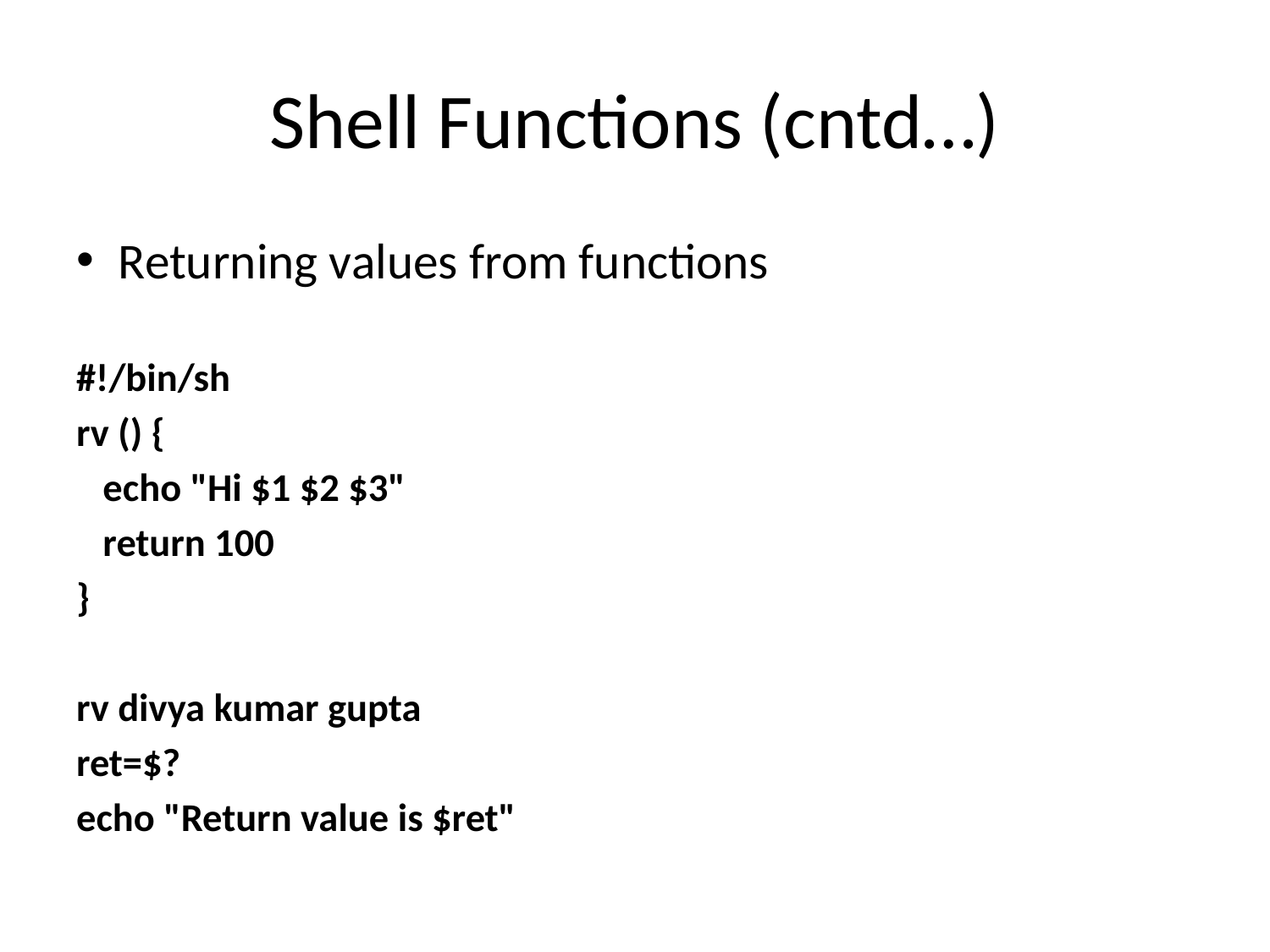

# Shell Functions (cntd…)
Returning values from functions

#!/bin/sh
rv () {
   echo "Hi $1 $2 $3"
   return 100
}

rv divya kumar gupta
ret=$?
echo "Return value is $ret"